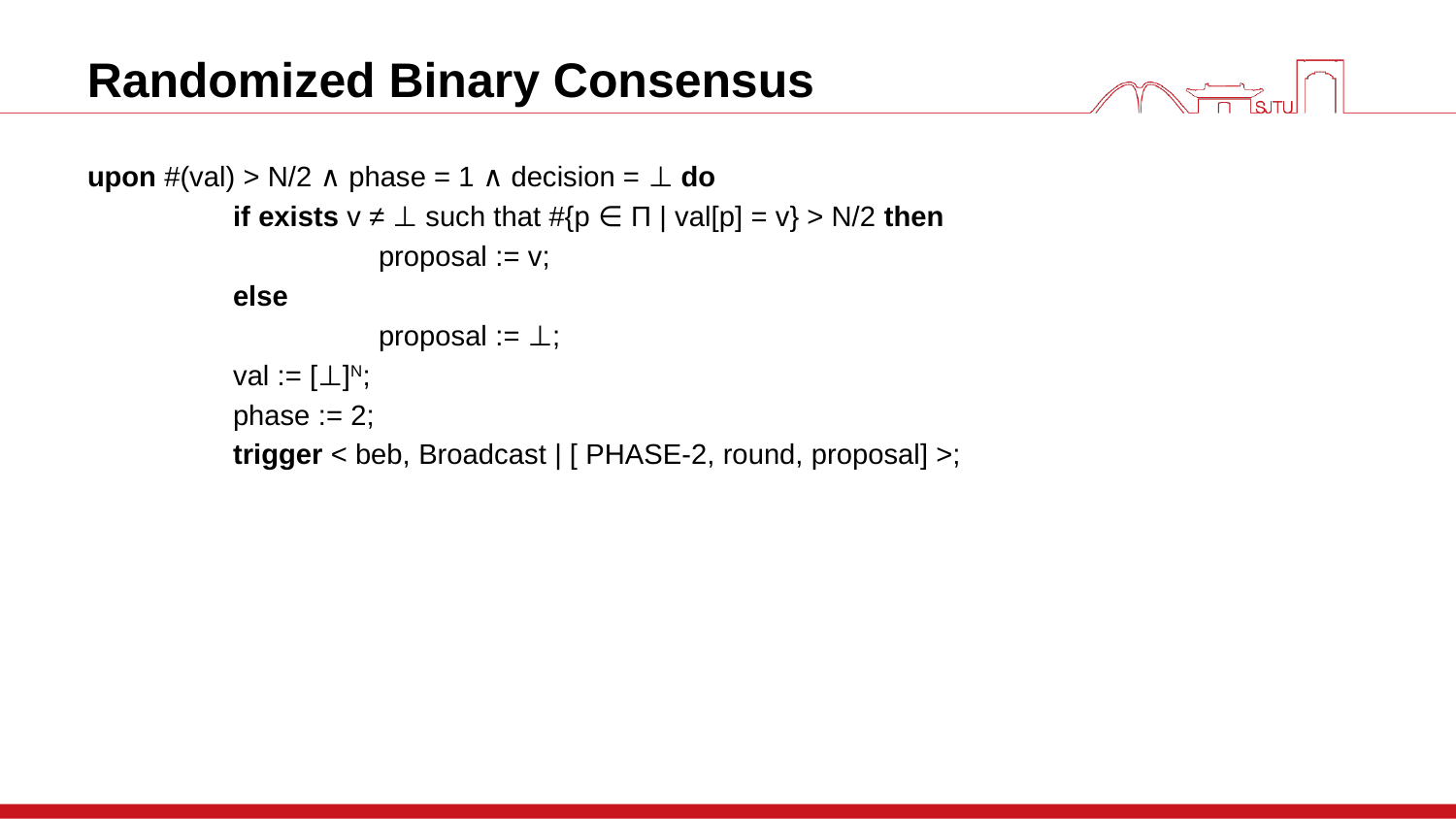

# Randomized Binary Consensus
upon #(val) > N/2 ∧ phase = 1 ∧ decision = ⊥ do
	if exists v ≠ ⊥ such that #{p ∈ Π | val[p] = v} > N/2 then
		proposal := v;
	else
		proposal := ⊥;
	val := [⊥]N;
	phase := 2;
	trigger < beb, Broadcast | [ PHASE-2, round, proposal] >;